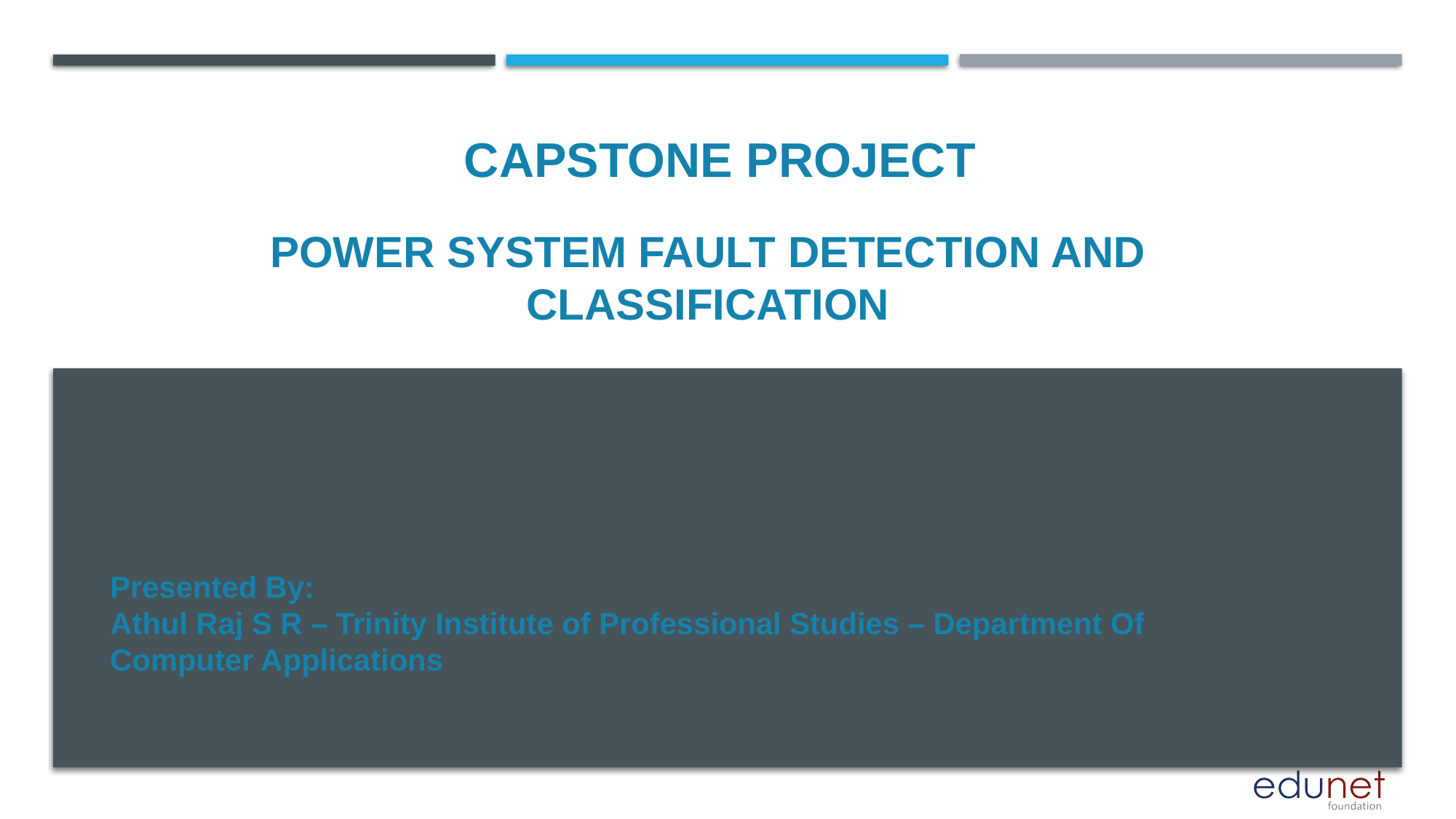

CAPSTONE PROJECT
# Power System Fault Detection and Classification
Presented By:
Athul Raj S R – Trinity Institute of Professional Studies – Department Of Computer Applications